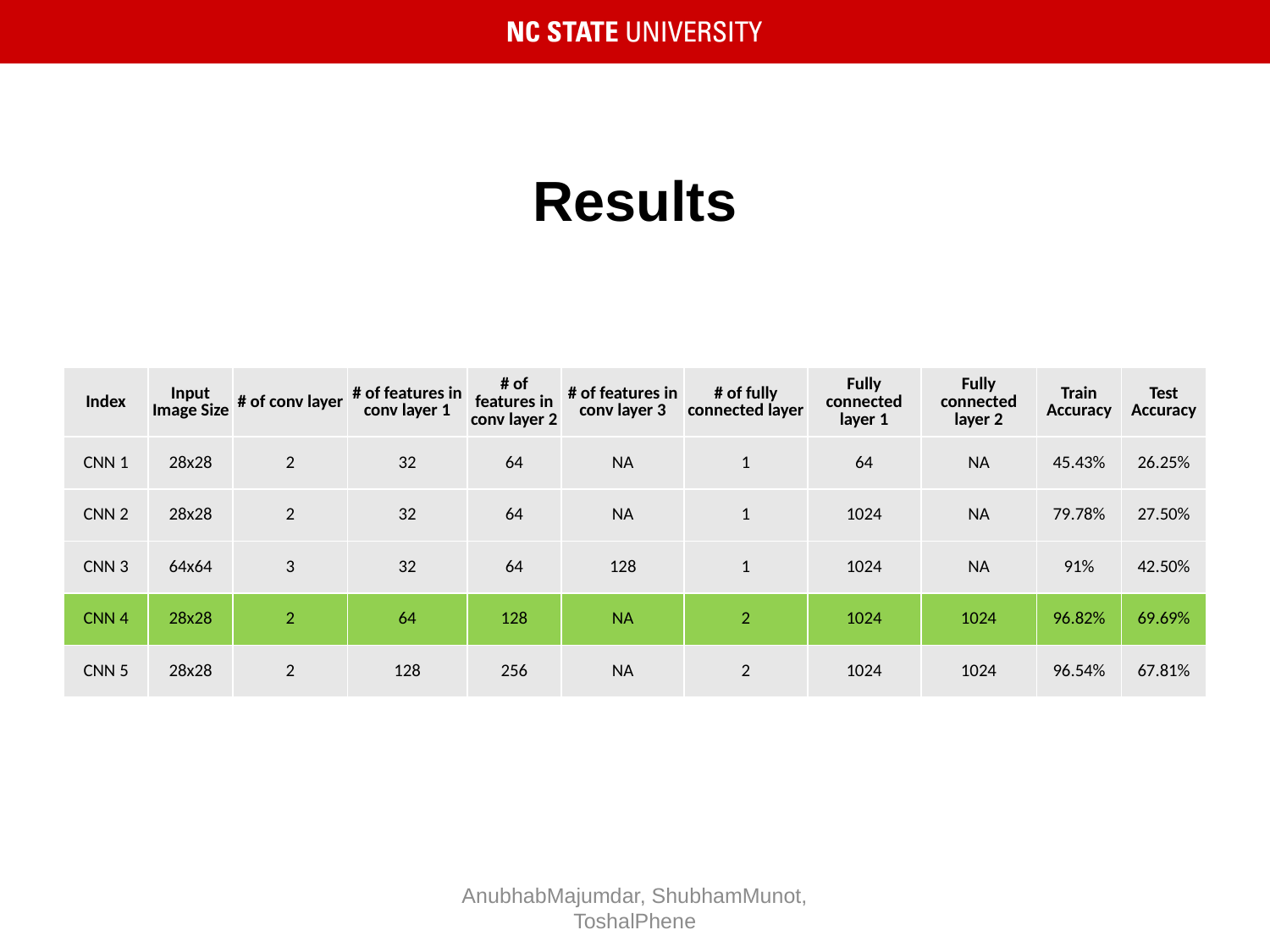

# Results
| Index | Input Image Size | # of conv layer | # of features in conv layer 1 | # of features in conv layer 2 | # of features in conv layer 3 | # of fully connected layer | Fully connected layer 1 | Fully connected layer 2 | Train Accuracy | Test Accuracy |
| --- | --- | --- | --- | --- | --- | --- | --- | --- | --- | --- |
| CNN 1 | 28x28 | 2 | 32 | 64 | NA | 1 | 64 | NA | 45.43% | 26.25% |
| CNN 2 | 28x28 | 2 | 32 | 64 | NA | 1 | 1024 | NA | 79.78% | 27.50% |
| CNN 3 | 64x64 | 3 | 32 | 64 | 128 | 1 | 1024 | NA | 91% | 42.50% |
| CNN 4 | 28x28 | 2 | 64 | 128 | NA | 2 | 1024 | 1024 | 96.82% | 69.69% |
| CNN 5 | 28x28 | 2 | 128 | 256 | NA | 2 | 1024 | 1024 | 96.54% | 67.81% |
AnubhabMajumdar, ShubhamMunot, ToshalPhene